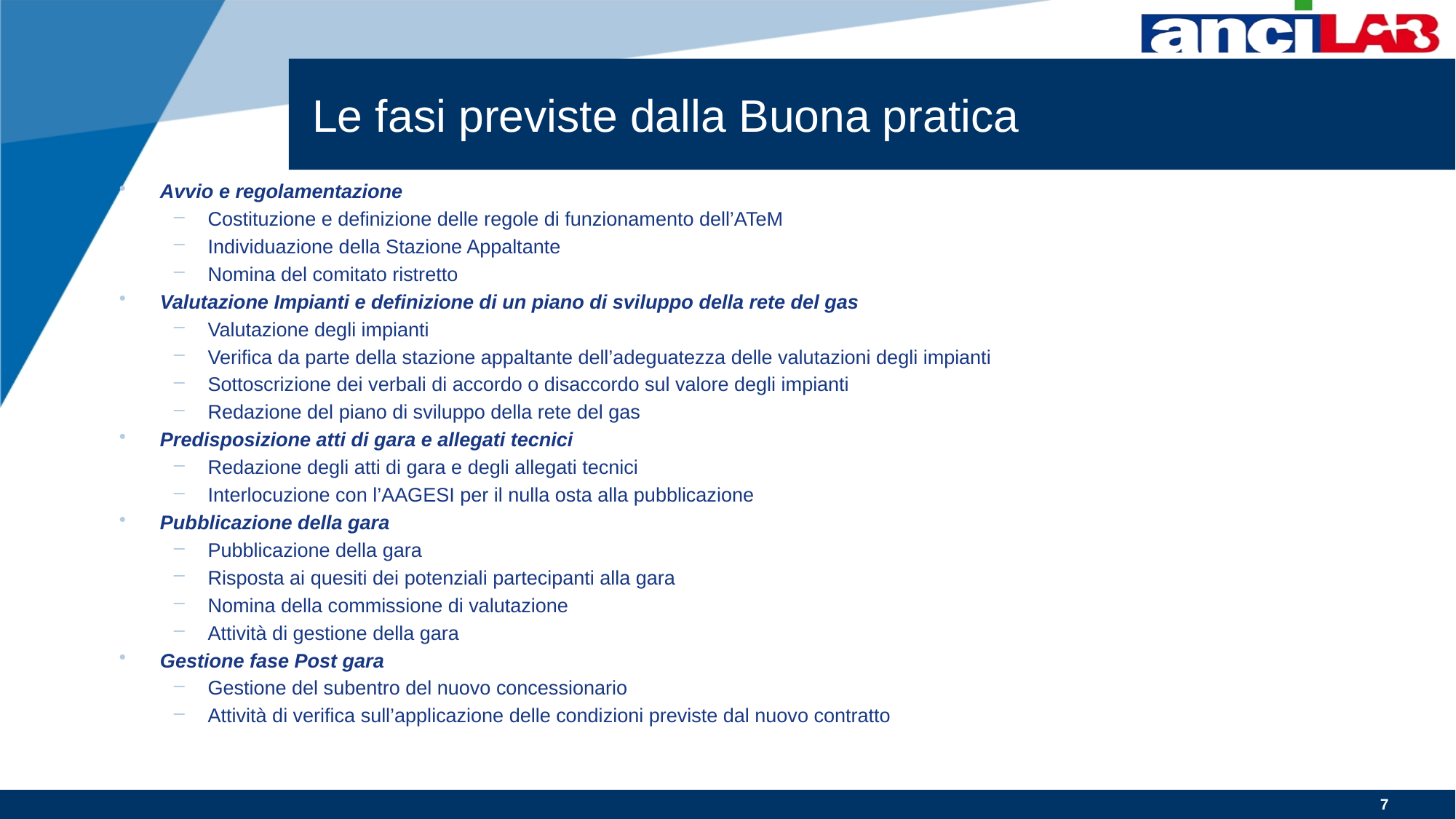

# Le fasi previste dalla Buona pratica
Avvio e regolamentazione
Costituzione e definizione delle regole di funzionamento dell’ATeM
Individuazione della Stazione Appaltante
Nomina del comitato ristretto
Valutazione Impianti e definizione di un piano di sviluppo della rete del gas
Valutazione degli impianti
Verifica da parte della stazione appaltante dell’adeguatezza delle valutazioni degli impianti
Sottoscrizione dei verbali di accordo o disaccordo sul valore degli impianti
Redazione del piano di sviluppo della rete del gas
Predisposizione atti di gara e allegati tecnici
Redazione degli atti di gara e degli allegati tecnici
Interlocuzione con l’AAGESI per il nulla osta alla pubblicazione
Pubblicazione della gara
Pubblicazione della gara
Risposta ai quesiti dei potenziali partecipanti alla gara
Nomina della commissione di valutazione
Attività di gestione della gara
Gestione fase Post gara
Gestione del subentro del nuovo concessionario
Attività di verifica sull’applicazione delle condizioni previste dal nuovo contratto